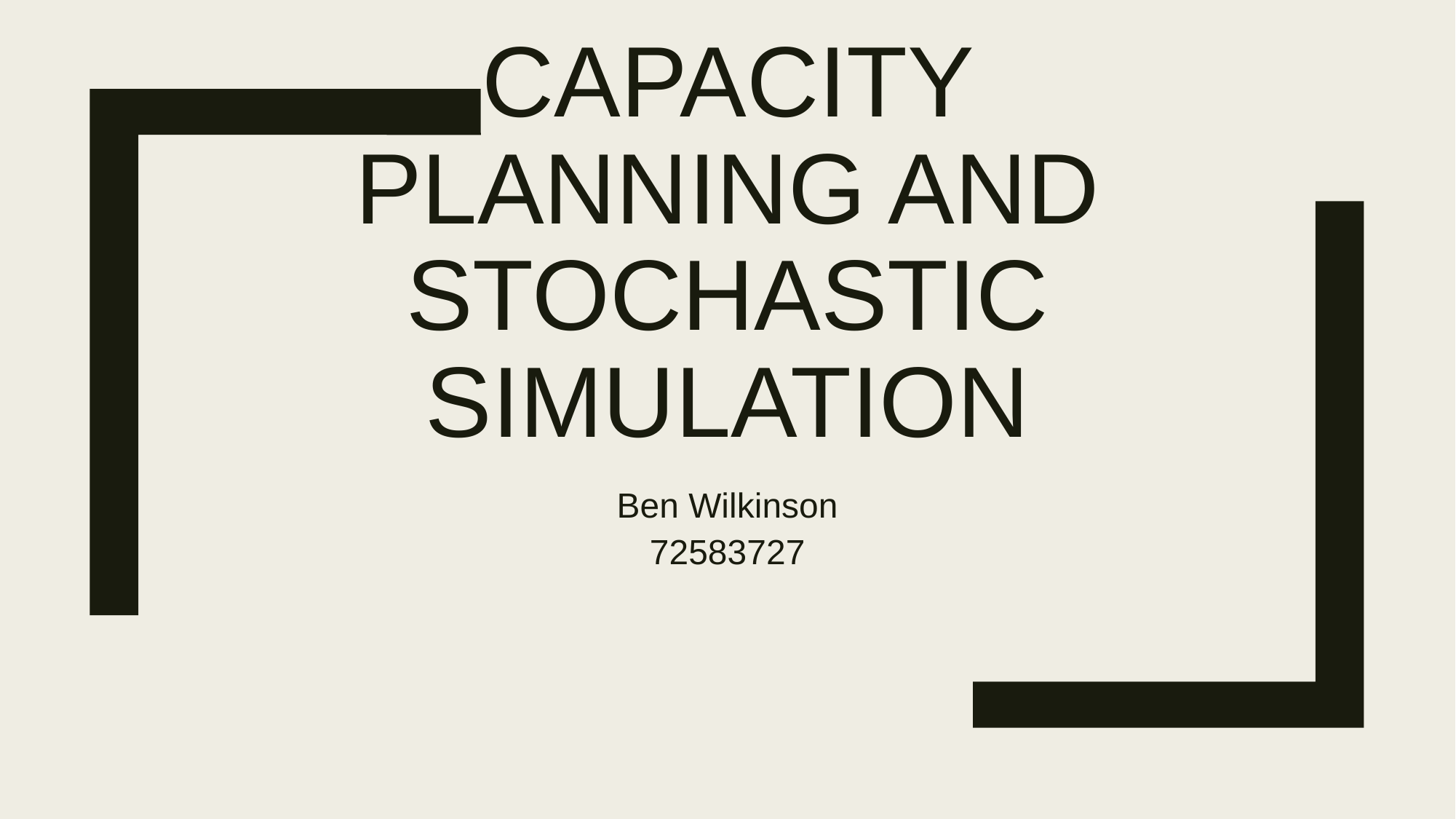

# Capacity planning and Stochastic simulation
Ben Wilkinson
72583727